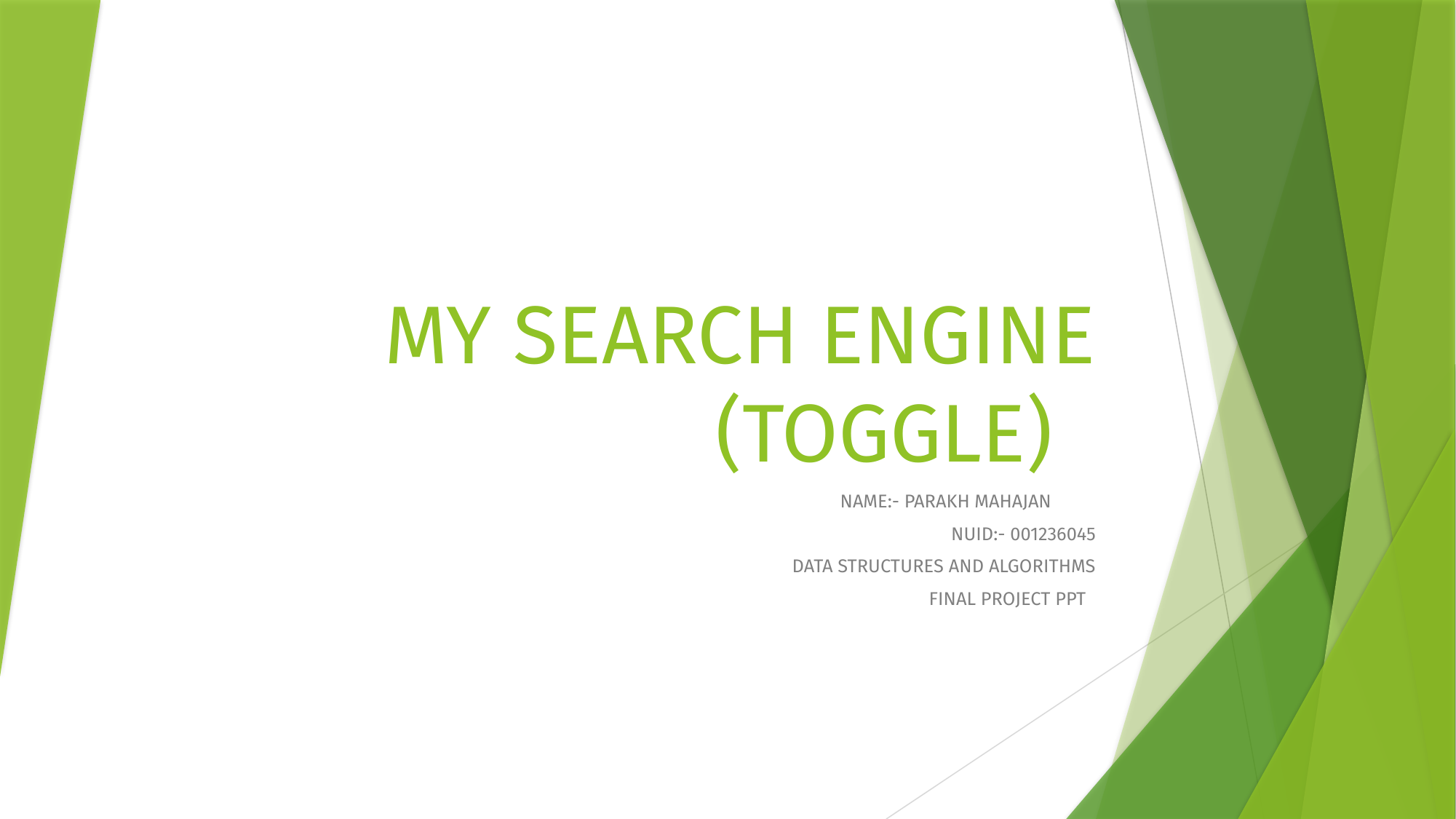

# MY SEARCH ENGINE (TOGGLE)
NAME:- PARAKH MAHAJAN
             NUID:- 001236045
DATA STRUCTURES AND ALGORITHMS
FINAL PROJECT PPT